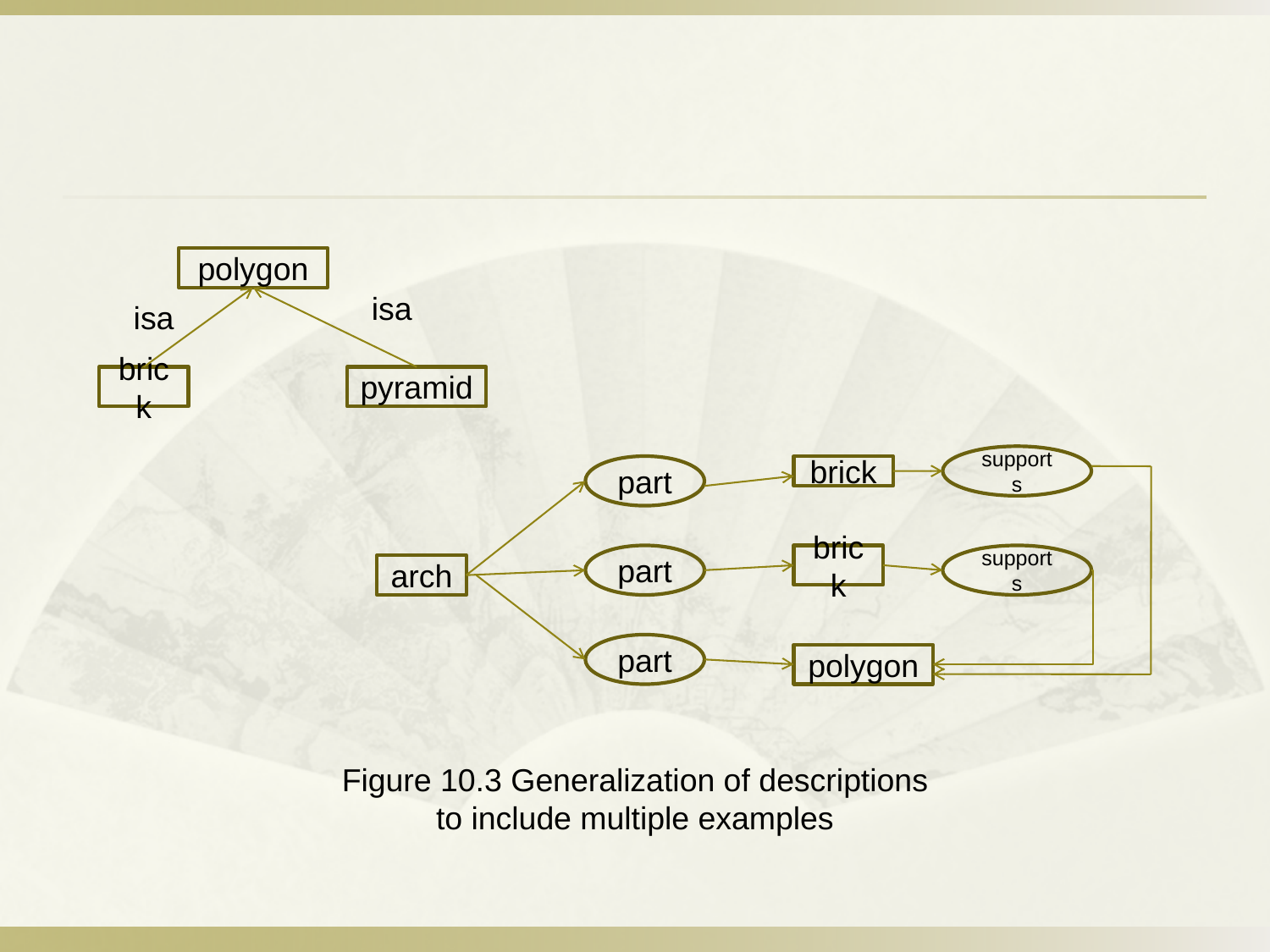

#

polygon
isa
isa
brick
pyramid
supports
part
brick
part
brick
supports
arch
part
polygon
Figure 10.3 Generalization of descriptions to include multiple examples